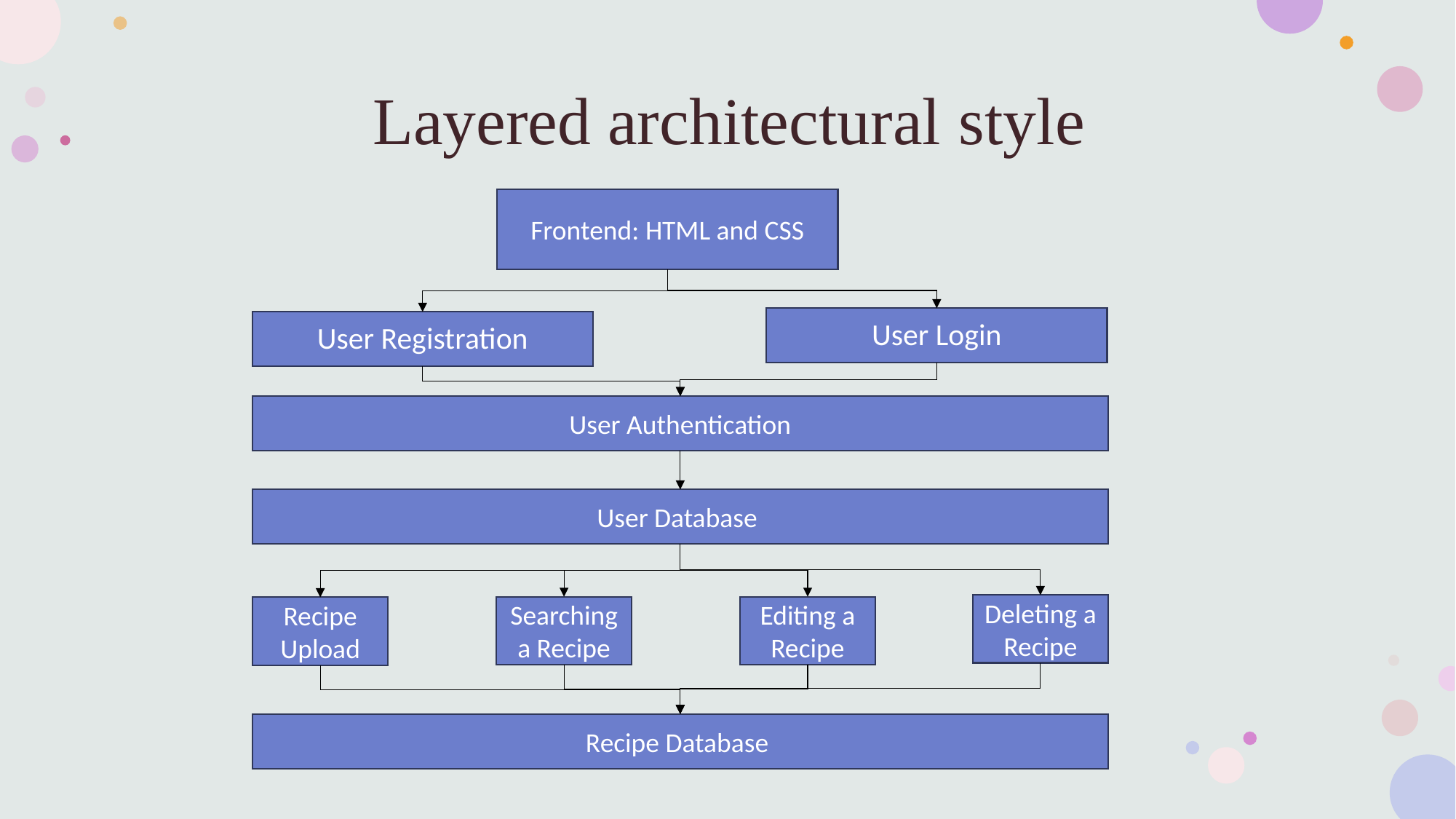

# Layered architectural style
Frontend: HTML and CSS
User Login
User Registration
User Authentication
User Database
Deleting a Recipe
Searching a Recipe
Editing a Recipe
Recipe Upload
Recipe Database